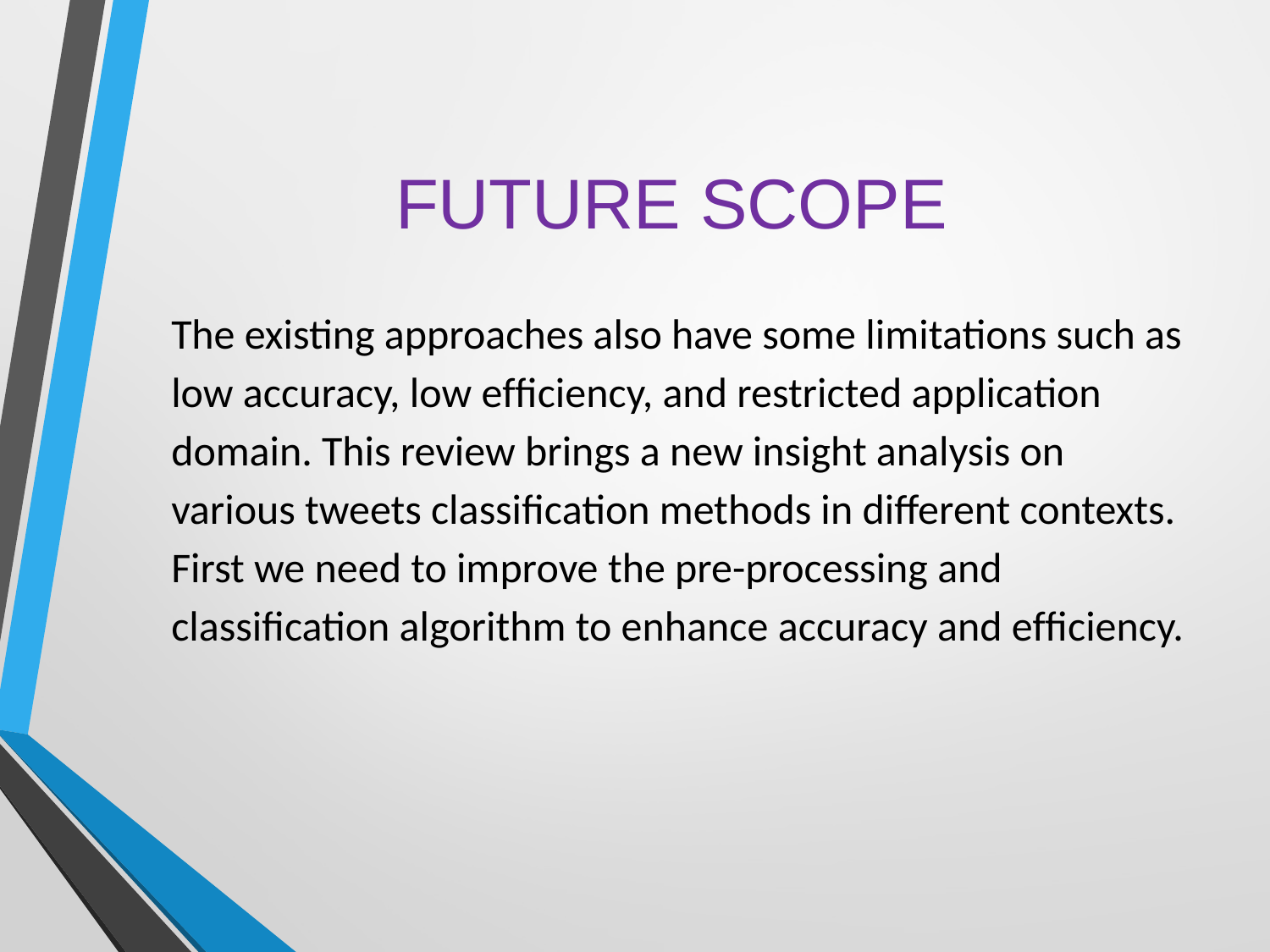

# FUTURE SCOPE
The existing approaches also have some limitations such as low accuracy, low efﬁciency, and restricted application domain. This review brings a new insight analysis on various tweets classiﬁcation methods in different contexts. First we need to improve the pre-processing and classiﬁcation algorithm to enhance accuracy and efﬁciency.